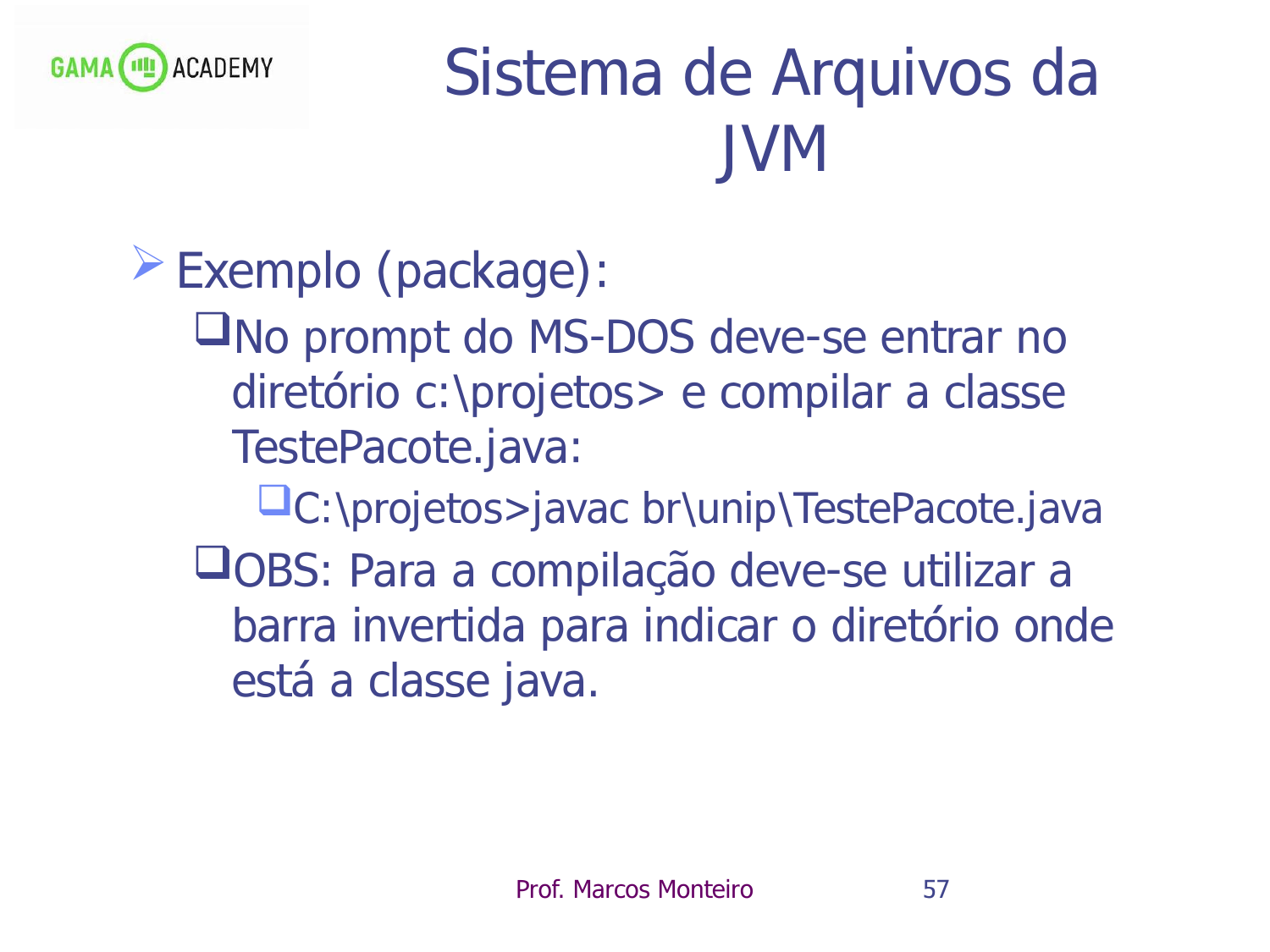

57
# Sistema de Arquivos da JVM
Exemplo (package):
No prompt do MS-DOS deve-se entrar no diretório c:\projetos> e compilar a classe TestePacote.java:
C:\projetos>javac br\unip\TestePacote.java
OBS: Para a compilação deve-se utilizar a barra invertida para indicar o diretório onde está a classe java.

Prof. Marcos Monteiro